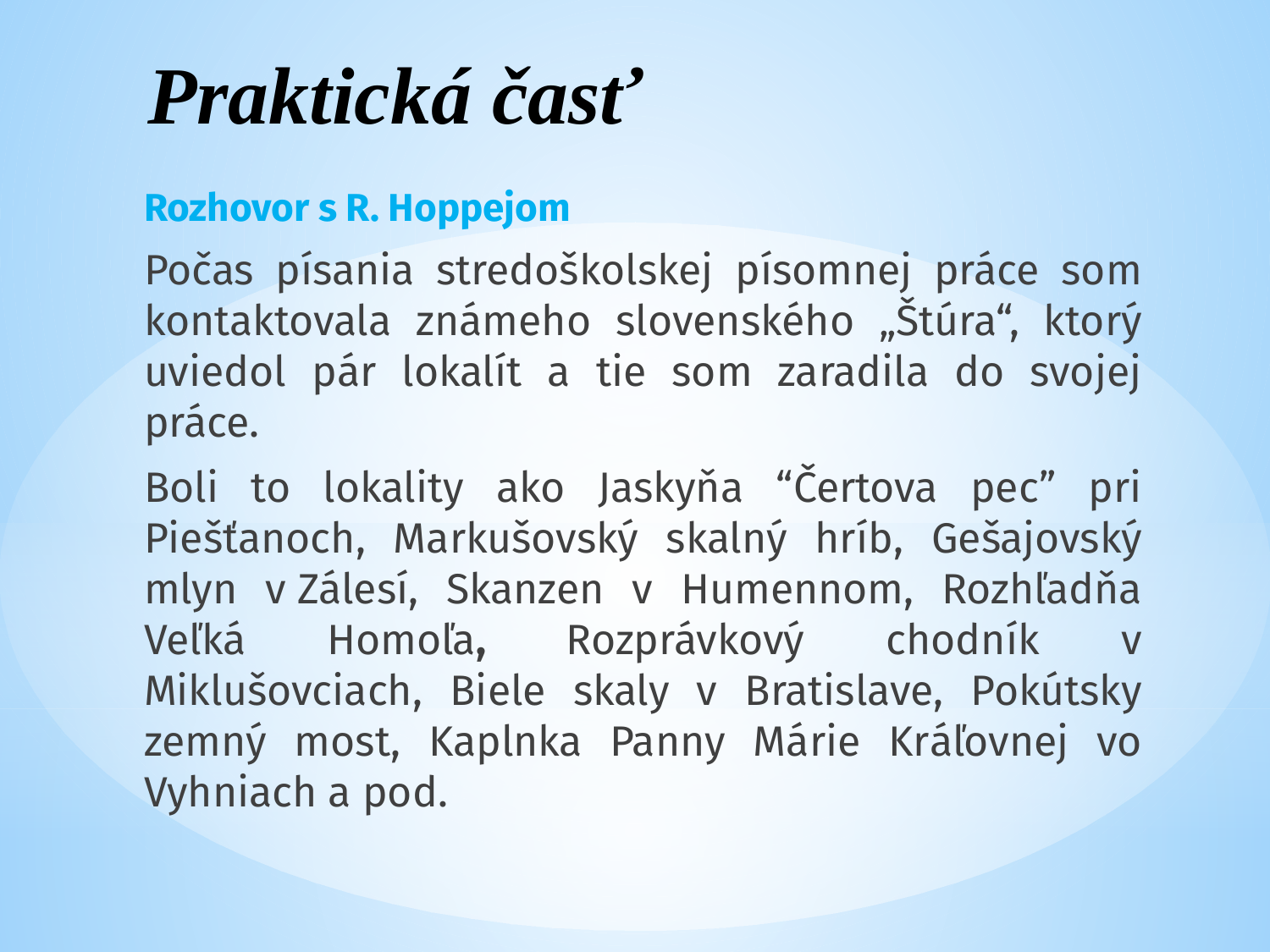

# Praktická časť
Rozhovor s R. Hoppejom
Počas písania stredoškolskej písomnej práce som kontaktovala známeho slovenského „Štúra“, ktorý uviedol pár lokalít a tie som zaradila do svojej práce.
Boli to lokality ako Jaskyňa “Čertova pec” pri Piešťanoch, Markušovský skalný hríb, Gešajovský mlyn v Zálesí, Skanzen v Humennom, Rozhľadňa Veľká Homoľa, Rozprávkový chodník v Miklušovciach, Biele skaly v Bratislave, Pokútsky zemný most, Kaplnka Panny Márie Kráľovnej vo Vyhniach a pod.